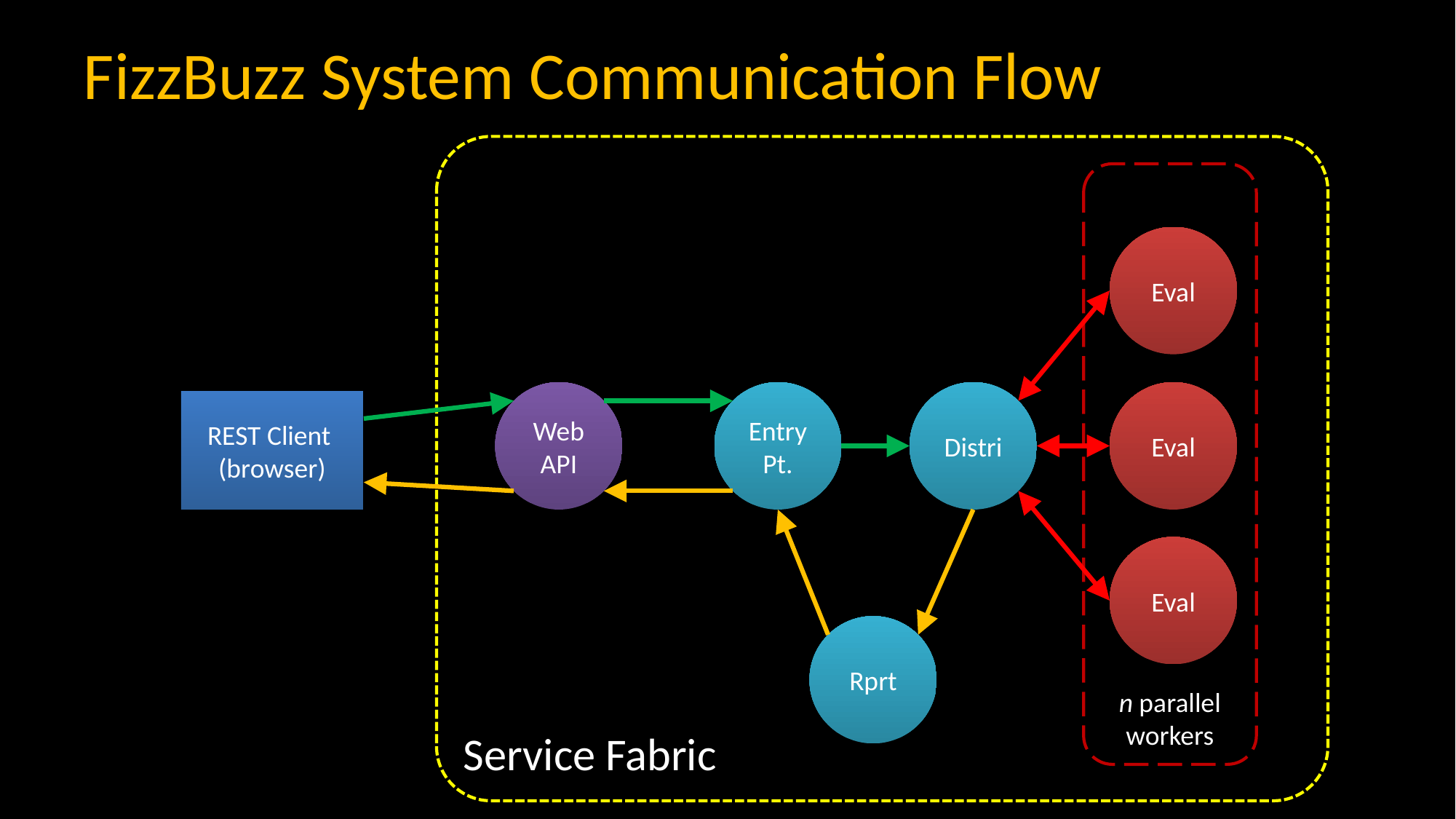

# FizzBuzz System Communication Flow
Service Fabric
n parallel workers
Eval
Web
API
Entry
Pt.
Distri
Eval
REST Client
(browser)
Eval
Rprt